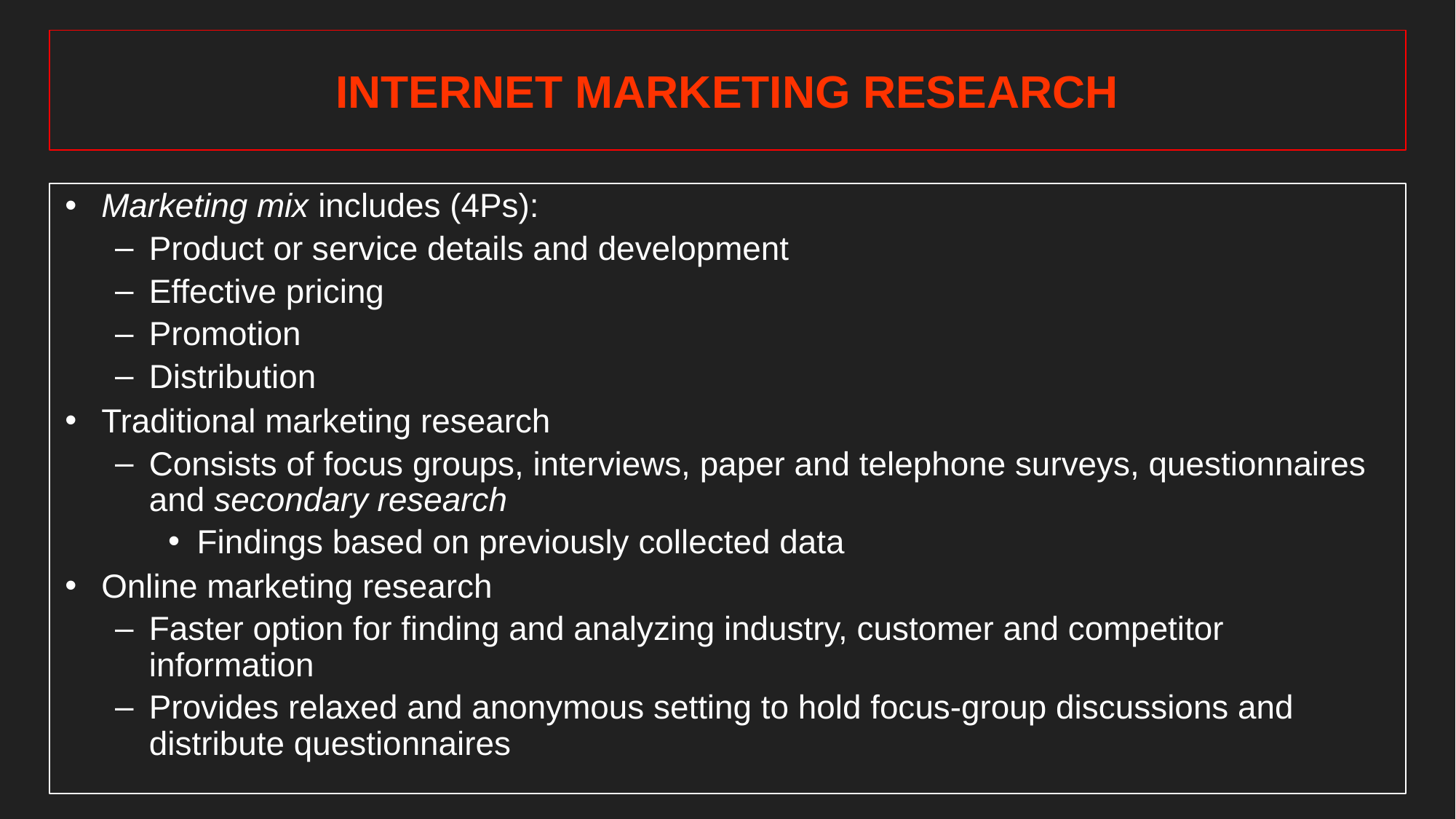

# INTERNET MARKETING RESEARCH
Marketing mix includes (4Ps):
Product or service details and development
Effective pricing
Promotion
Distribution
Traditional marketing research
Consists of focus groups, interviews, paper and telephone surveys, questionnaires and secondary research
Findings based on previously collected data
Online marketing research
Faster option for finding and analyzing industry, customer and competitor information
Provides relaxed and anonymous setting to hold focus-group discussions and distribute questionnaires